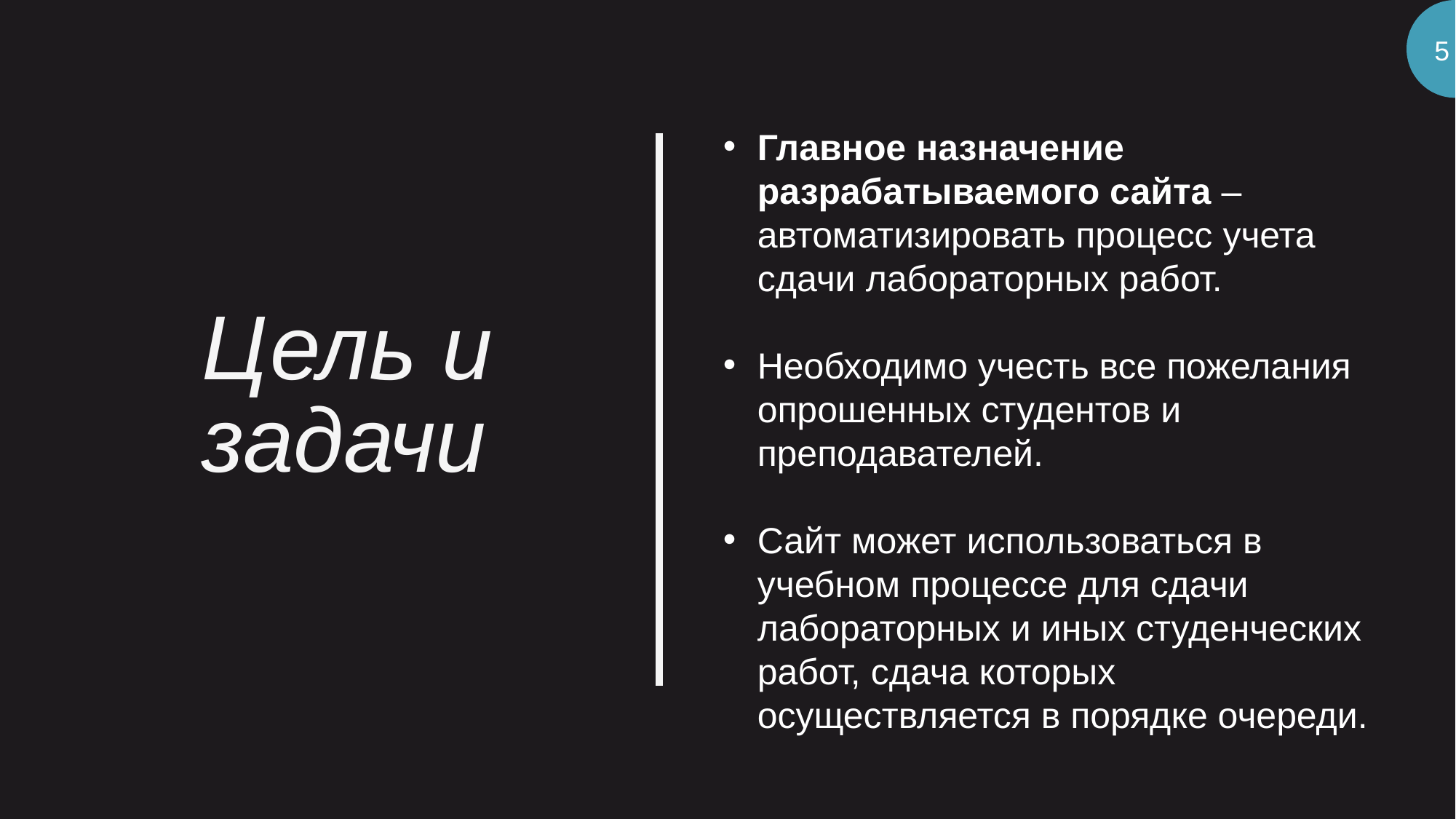

Главное назначение разрабатываемого сайта – автоматизировать процесс учета сдачи лабораторных работ.

Необходимо учесть все пожелания опрошенных студентов и преподавателей.

Сайт может использоваться в учебном процессе для сдачи лабораторных и иных студенческих работ, сдача которых осуществляется в порядке очереди.

5
# Цель и задачи